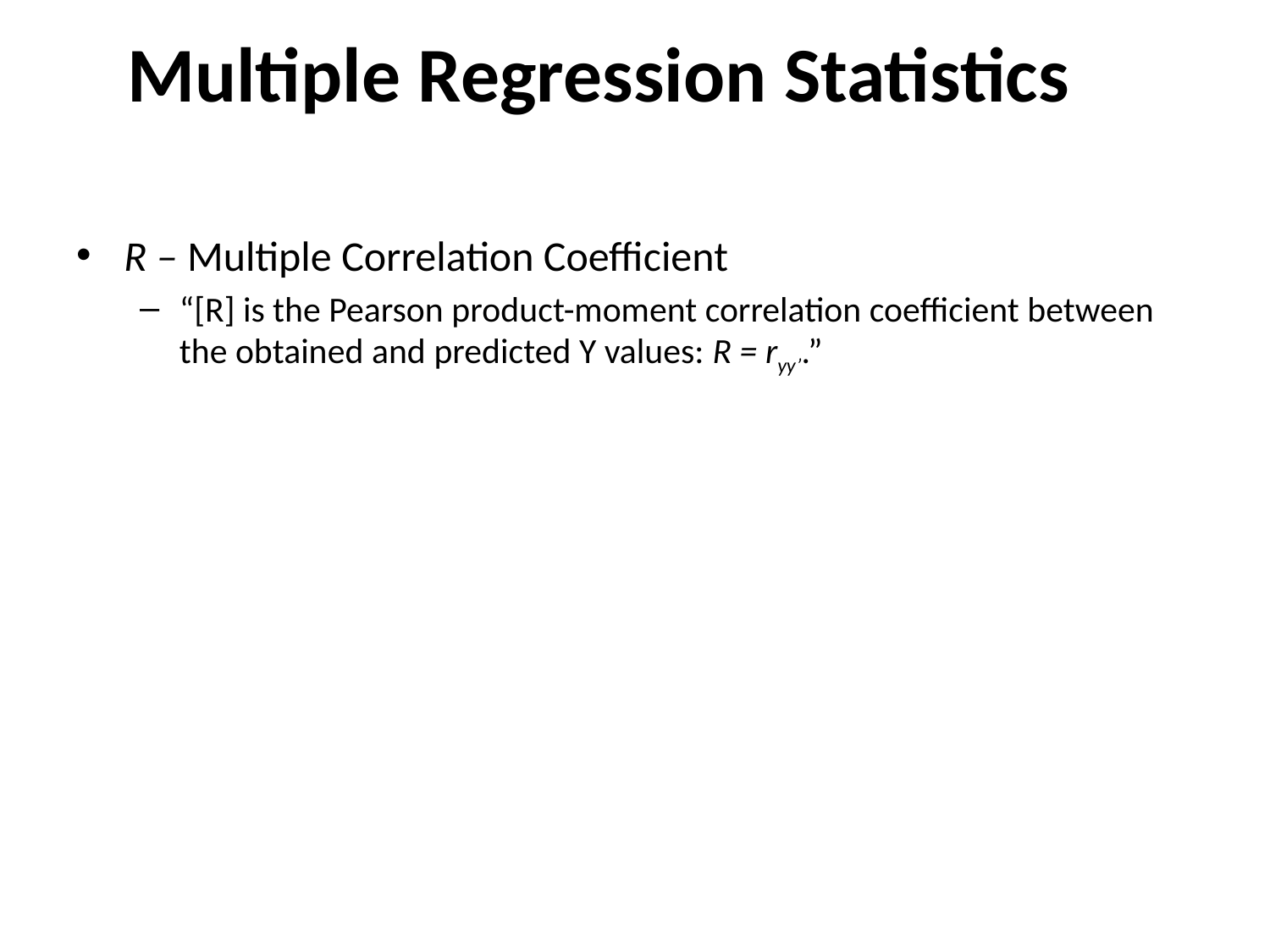

# Multiple Regression Statistics
R – Multiple Correlation Coefficient
“[R] is the Pearson product-moment correlation coefficient between the obtained and predicted Y values: R = ryy’.”